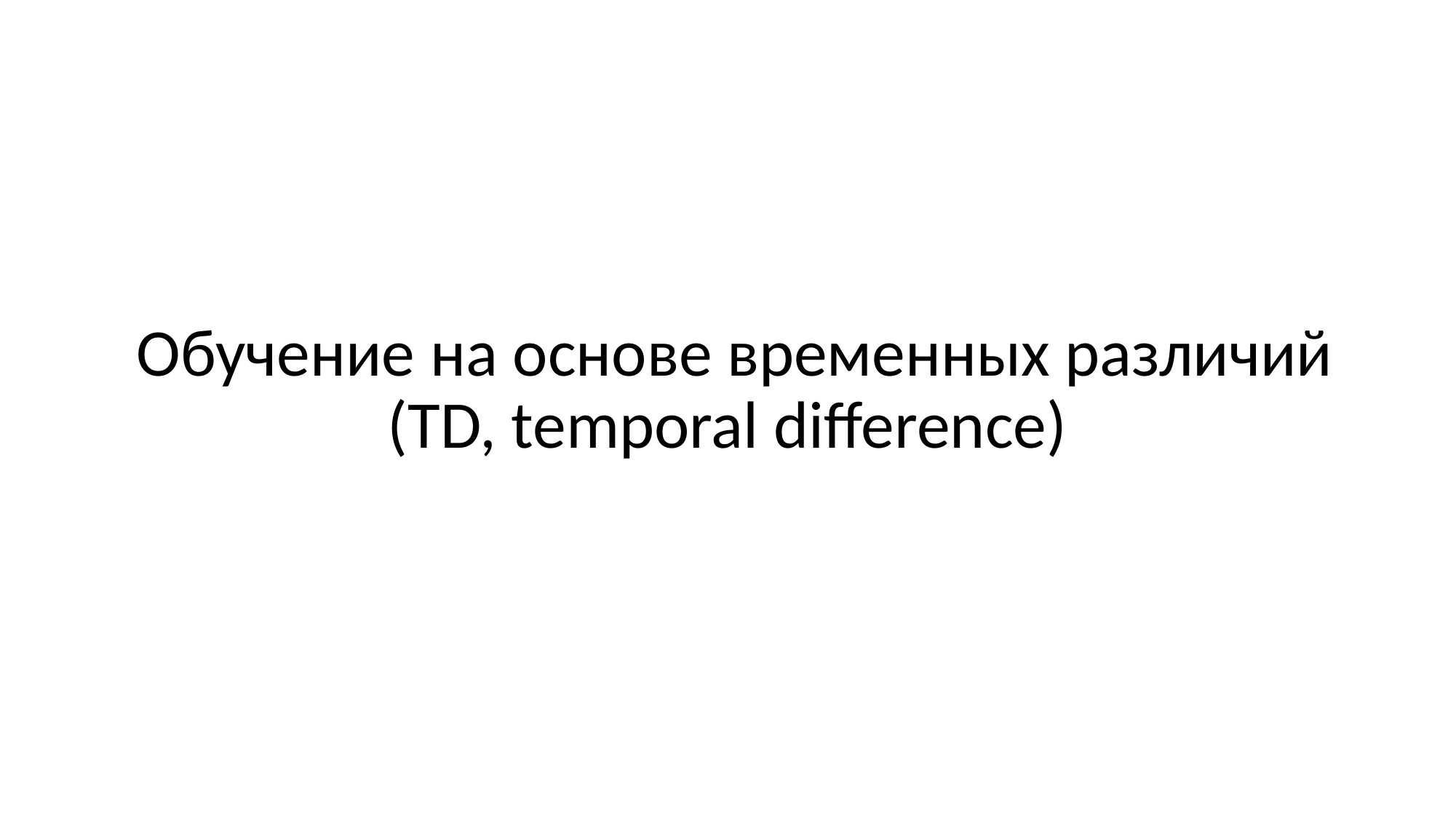

# Обучение на основе временных различий (TD, temporal difference)